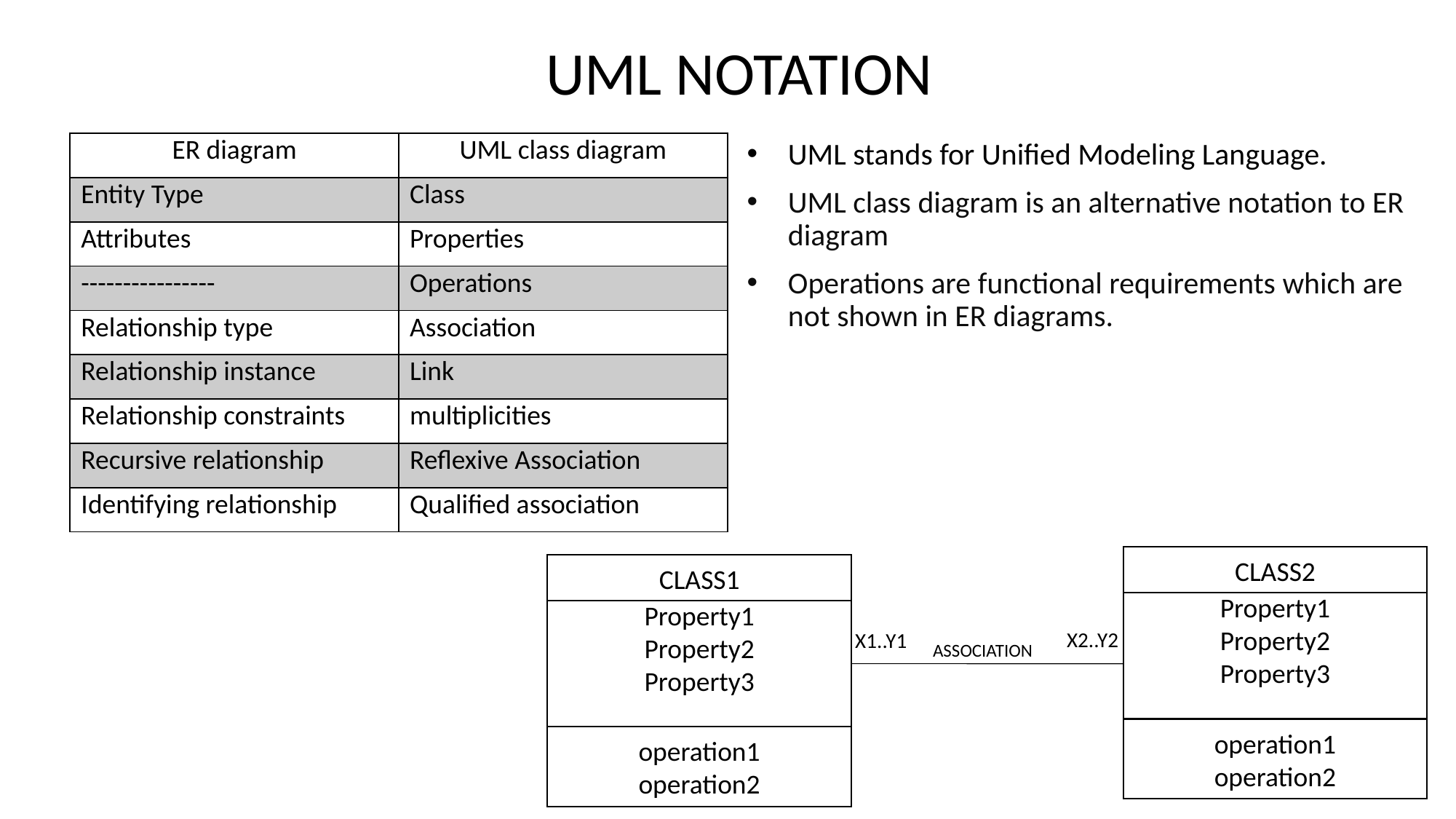

# UML NOTATION

| ER diagram | UML class diagram |
| --- | --- |
| Entity Type | Class |
| Attributes | Properties |
| ---------------- | Operations |
| Relationship type | Association |
| Relationship instance | Link |
| Relationship constraints | multiplicities |
| Recursive relationship | Reflexive Association |
| Identifying relationship | Qualified association |
UML stands for Unified Modeling Language.
UML class diagram is an alternative notation to ER diagram
Operations are functional requirements which are not shown in ER diagrams.
CLASS2
Property1
Property2
Property3

operation1
operation2
CLASS1
Property1
Property2
Property3

operation1
operation2
X2..Y2
X1..Y1
ASSOCIATION